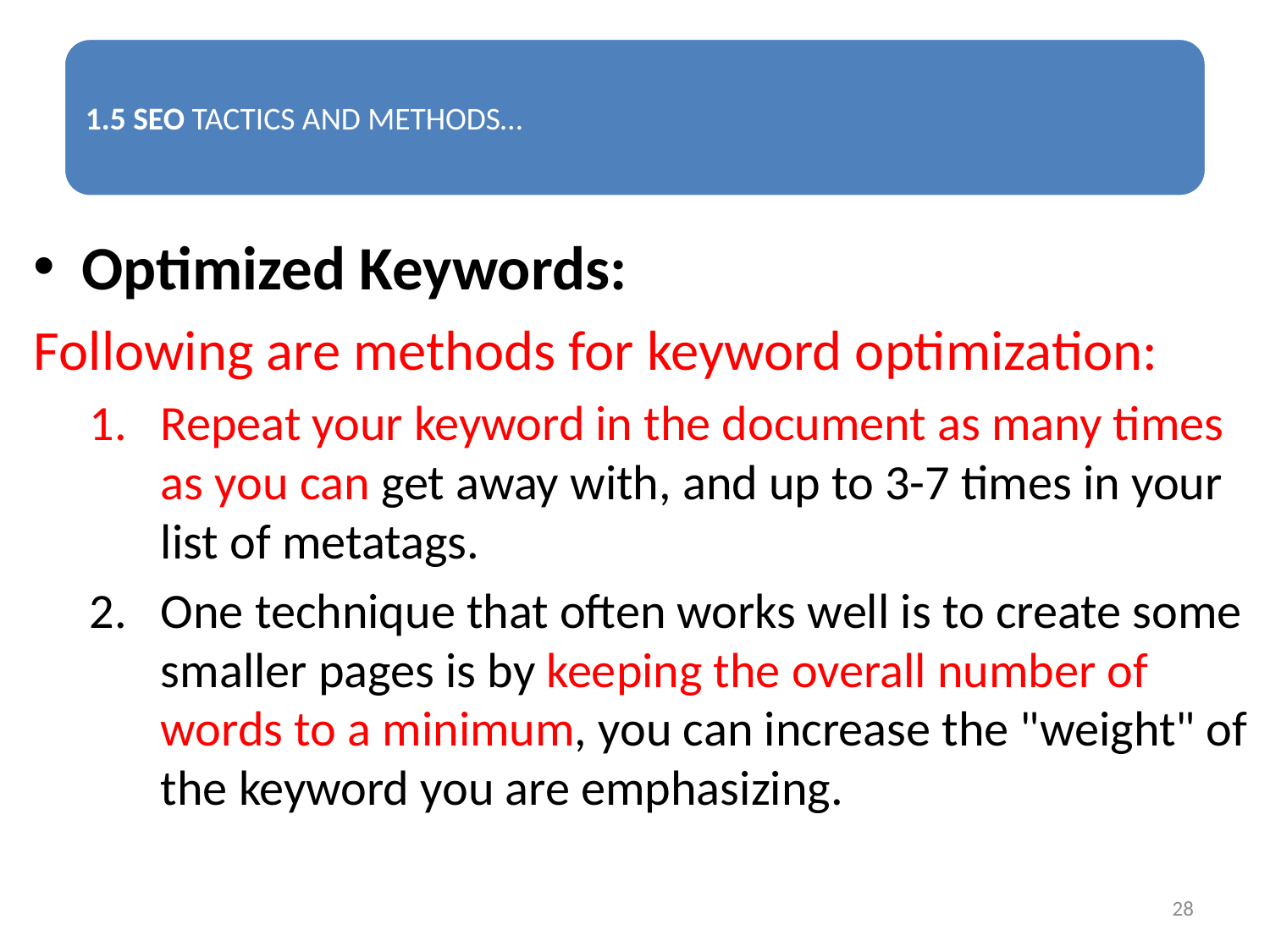

1.5 SEO TACTICS AND METHODS…
Optimized Keywords:
Following are methods for keyword optimization:
Repeat your keyword in the document as many times as you can get away with, and up to 3-7 times in your list of metatags.
One technique that often works well is to create some smaller pages is by keeping the overall number of words to a minimum, you can increase the "weight" of the keyword you are emphasizing.

28